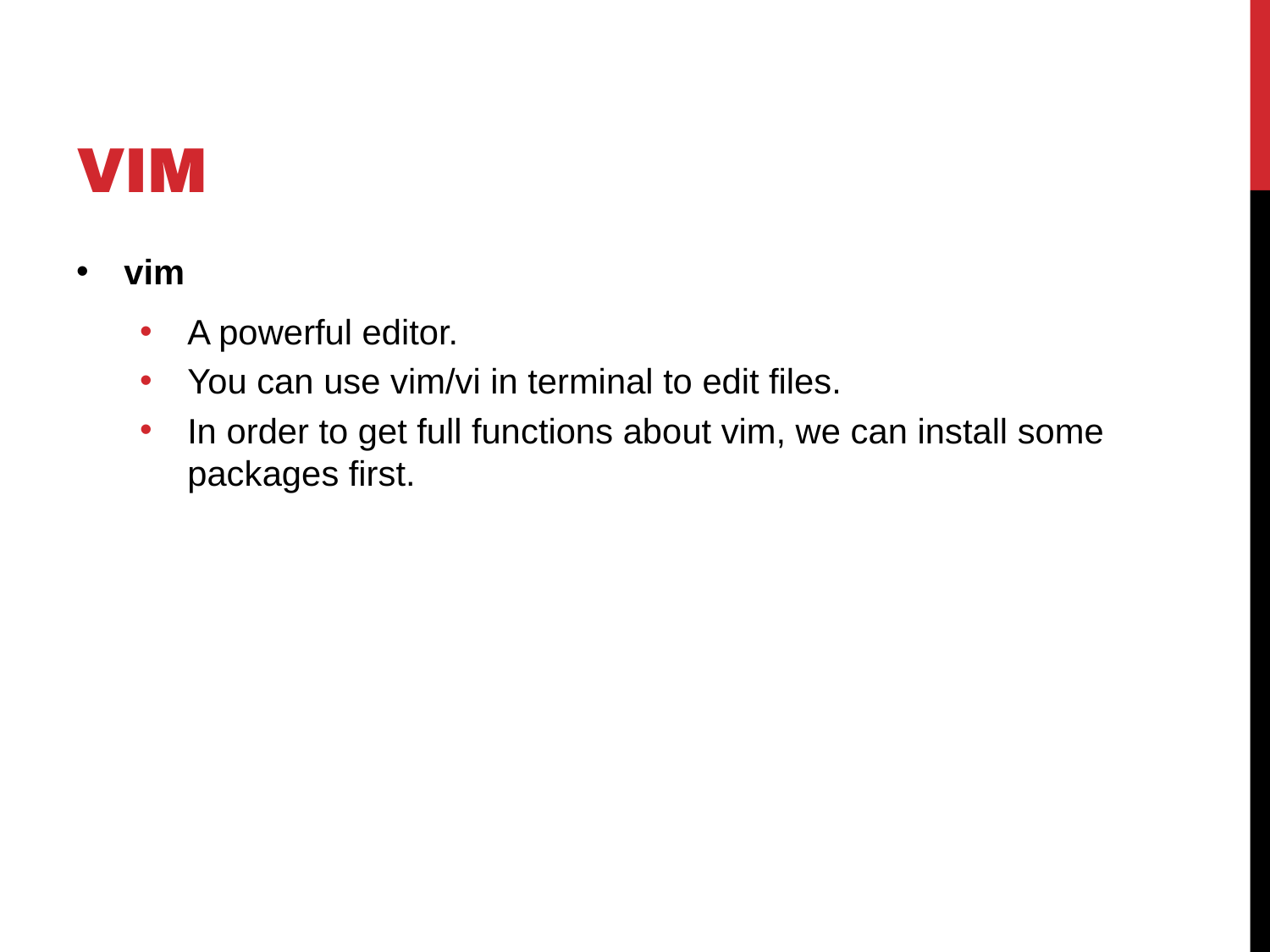

# VIM
vim
A powerful editor.
You can use vim/vi in terminal to edit files.
In order to get full functions about vim, we can install some packages first.